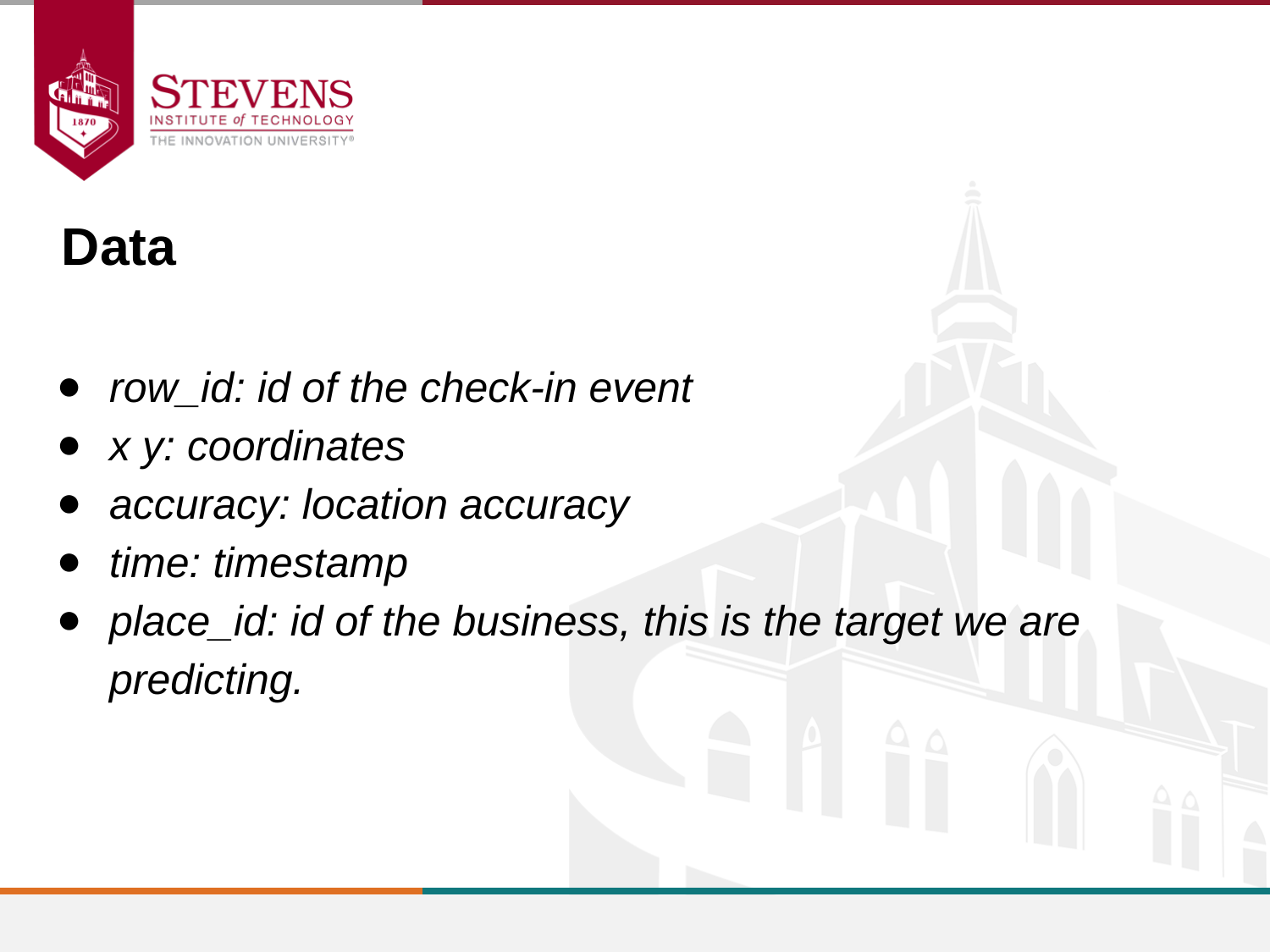

Data
row_id: id of the check-in event
x y: coordinates
accuracy: location accuracy
time: timestamp
place_id: id of the business, this is the target we are predicting.